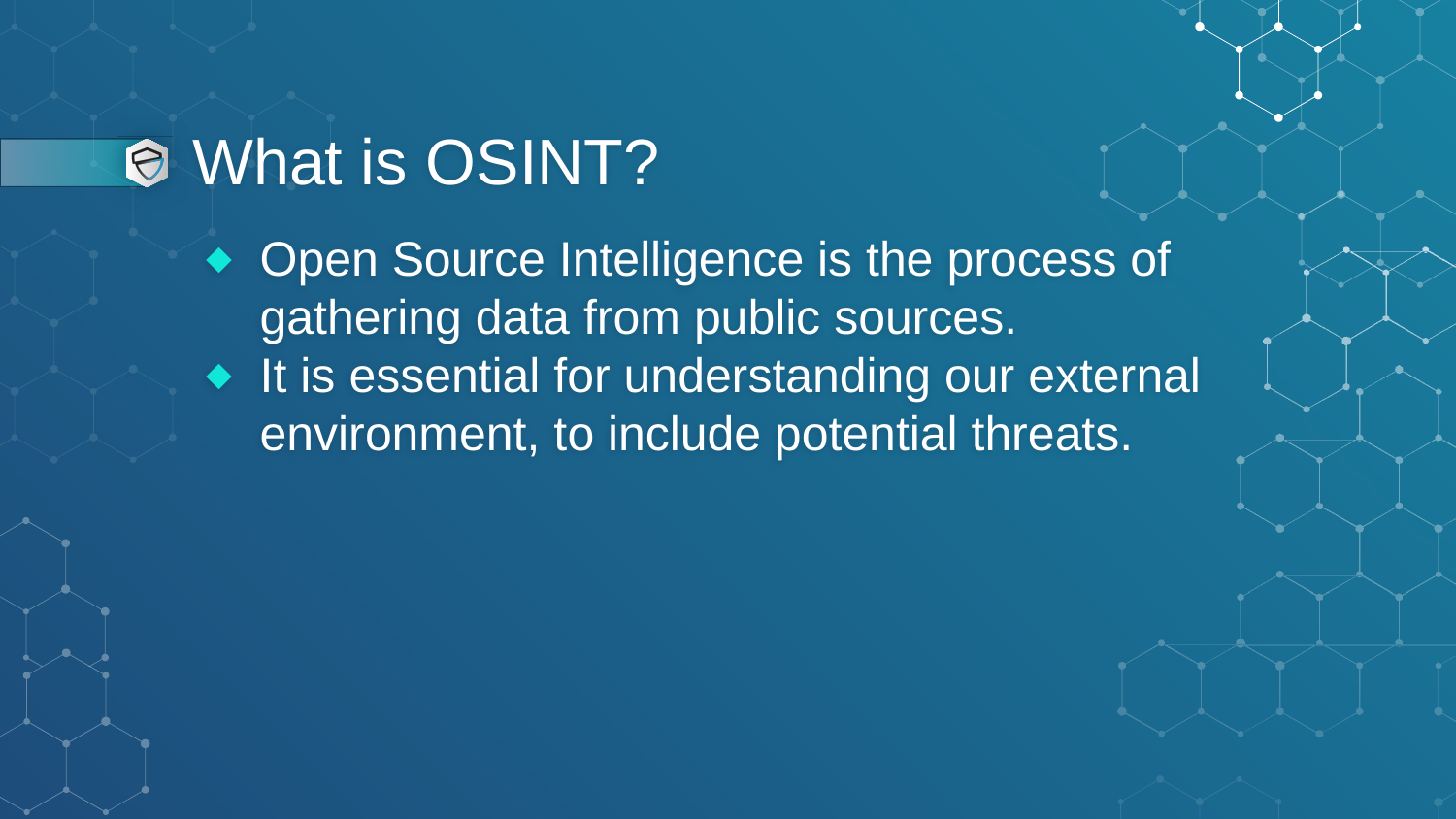

# What is OSINT?
Open Source Intelligence is the process of gathering data from public sources.
It is essential for understanding our external environment, to include potential threats.